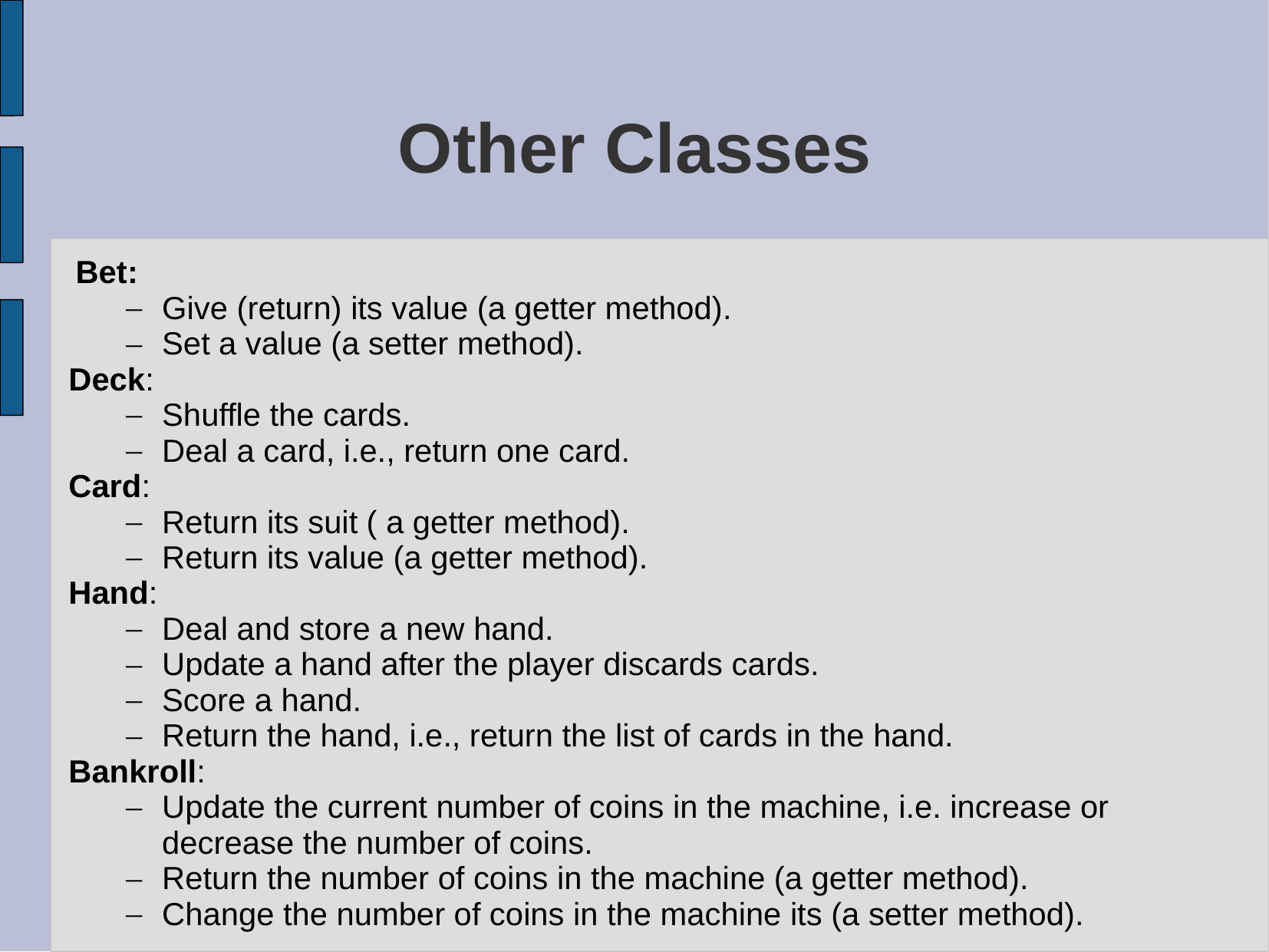

# Other Classes
 Bet:
Give (return) its value (a getter method).
Set a value (a setter method).
Deck:
Shuffle the cards.
Deal a card, i.e., return one card.
Card:
Return its suit ( a getter method).
Return its value (a getter method).
Hand:
Deal and store a new hand.
Update a hand after the player discards cards.
Score a hand.
Return the hand, i.e., return the list of cards in the hand.
Bankroll:
Update the current number of coins in the machine, i.e. increase or decrease the number of coins.
Return the number of coins in the machine (a getter method).
Change the number of coins in the machine its (a setter method).